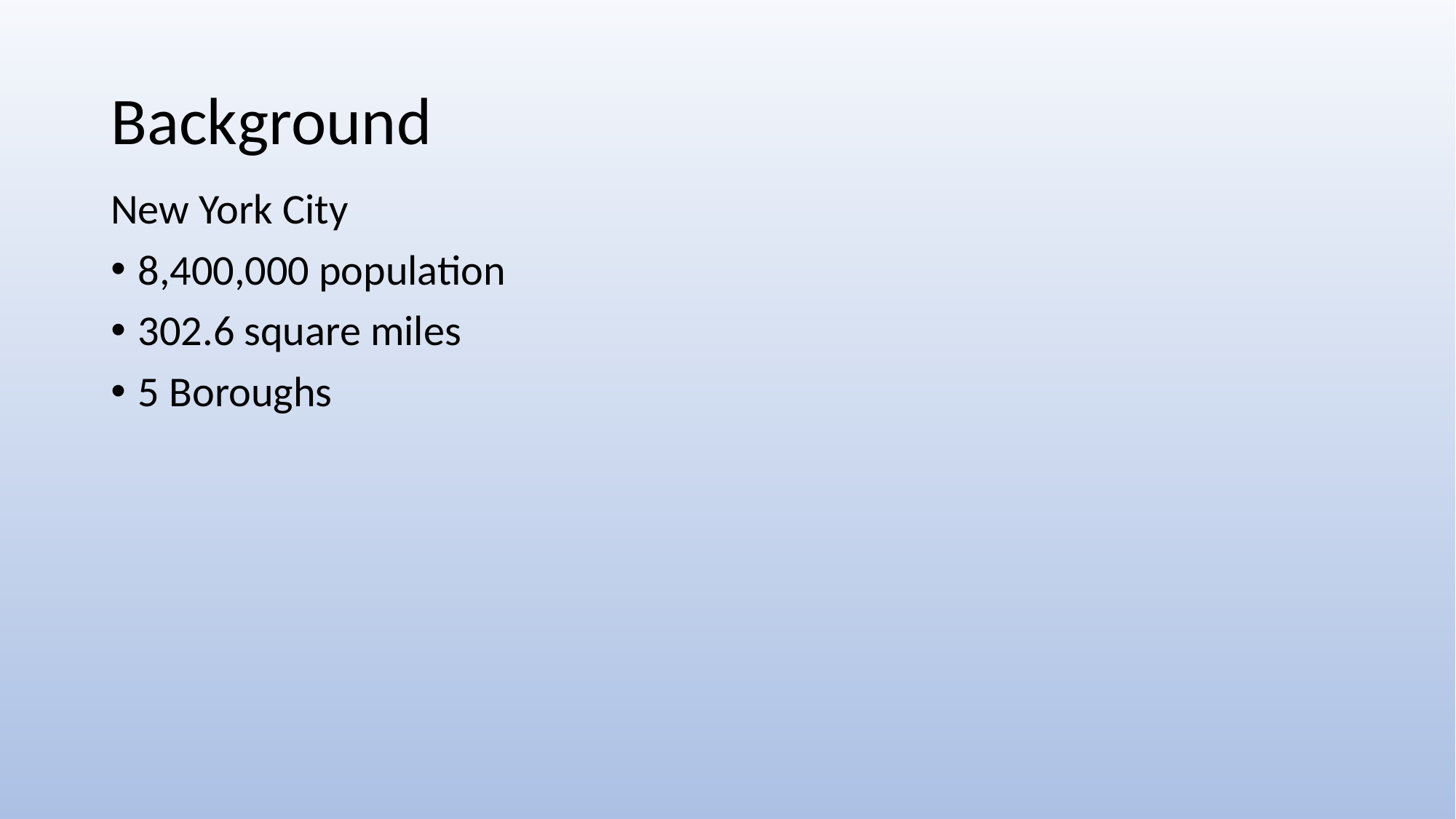

# Background
New York City
8,400,000 population
302.6 square miles
5 Boroughs